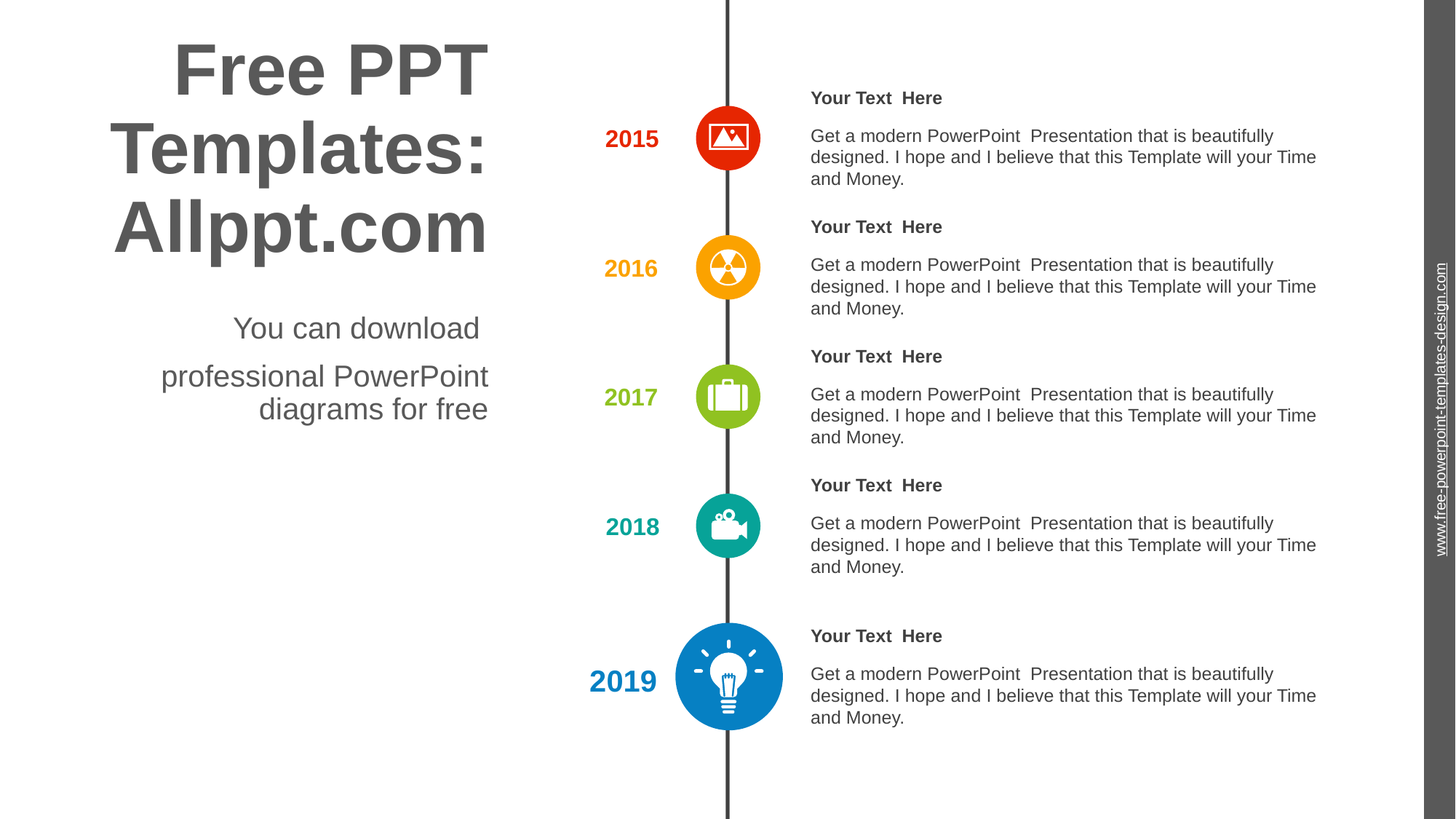

# Free PPT Templates: Allppt.com
Your Text  Here
Get a modern PowerPoint  Presentation that is beautifully designed. I hope and I believe that this Template will your Time and Money.

2015

Your Text  Here
Get a modern PowerPoint  Presentation that is beautifully designed. I hope and I believe that this Template will your Time and Money.

2016

You can download
professional PowerPoint diagrams for free
Your Text  Here
Get a modern PowerPoint  Presentation that is beautifully designed. I hope and I believe that this Template will your Time and Money.

2017

www.free-powerpoint-templates-design.com
Your Text  Here
Get a modern PowerPoint  Presentation that is beautifully designed. I hope and I believe that this Template will your Time and Money.

2018

Your Text  Here
Get a modern PowerPoint  Presentation that is beautifully designed. I hope and I believe that this Template will your Time and Money.

2019